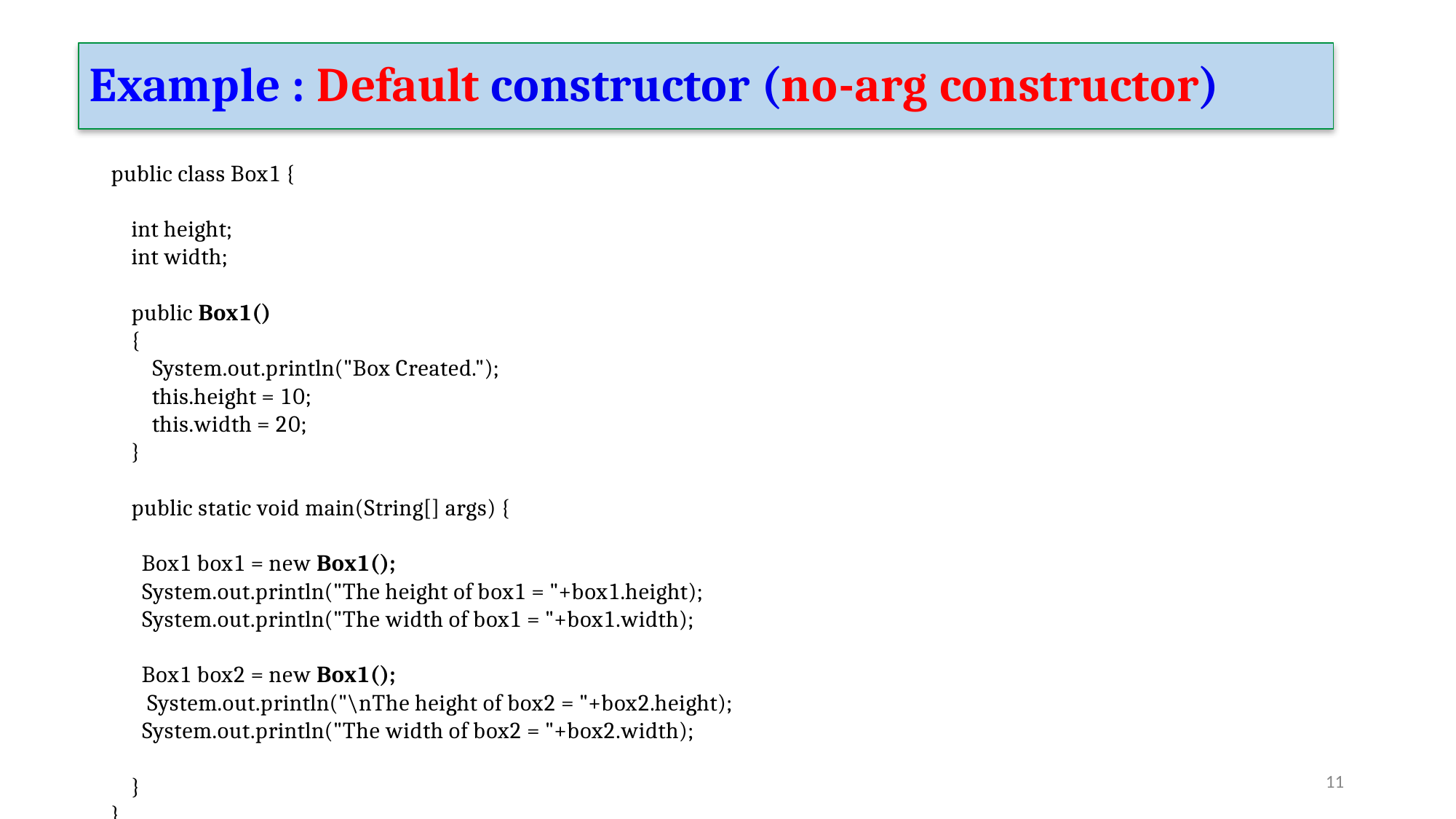

Example : Default constructor (no-arg constructor)
public class Box1 {

    int height;
    int width;

    public Box1()
    {
        System.out.println("Box Created.");
        this.height = 10;
        this.width = 20;
    }

    public static void main(String[] args) {

      Box1 box1 = new Box1();
      System.out.println("The height of box1 = "+box1.height);
      System.out.println("The width of box1 = "+box1.width);

      Box1 box2 = new Box1();
       System.out.println("\nThe height of box2 = "+box2.height);
      System.out.println("The width of box2 = "+box2.width);

    }
}
11